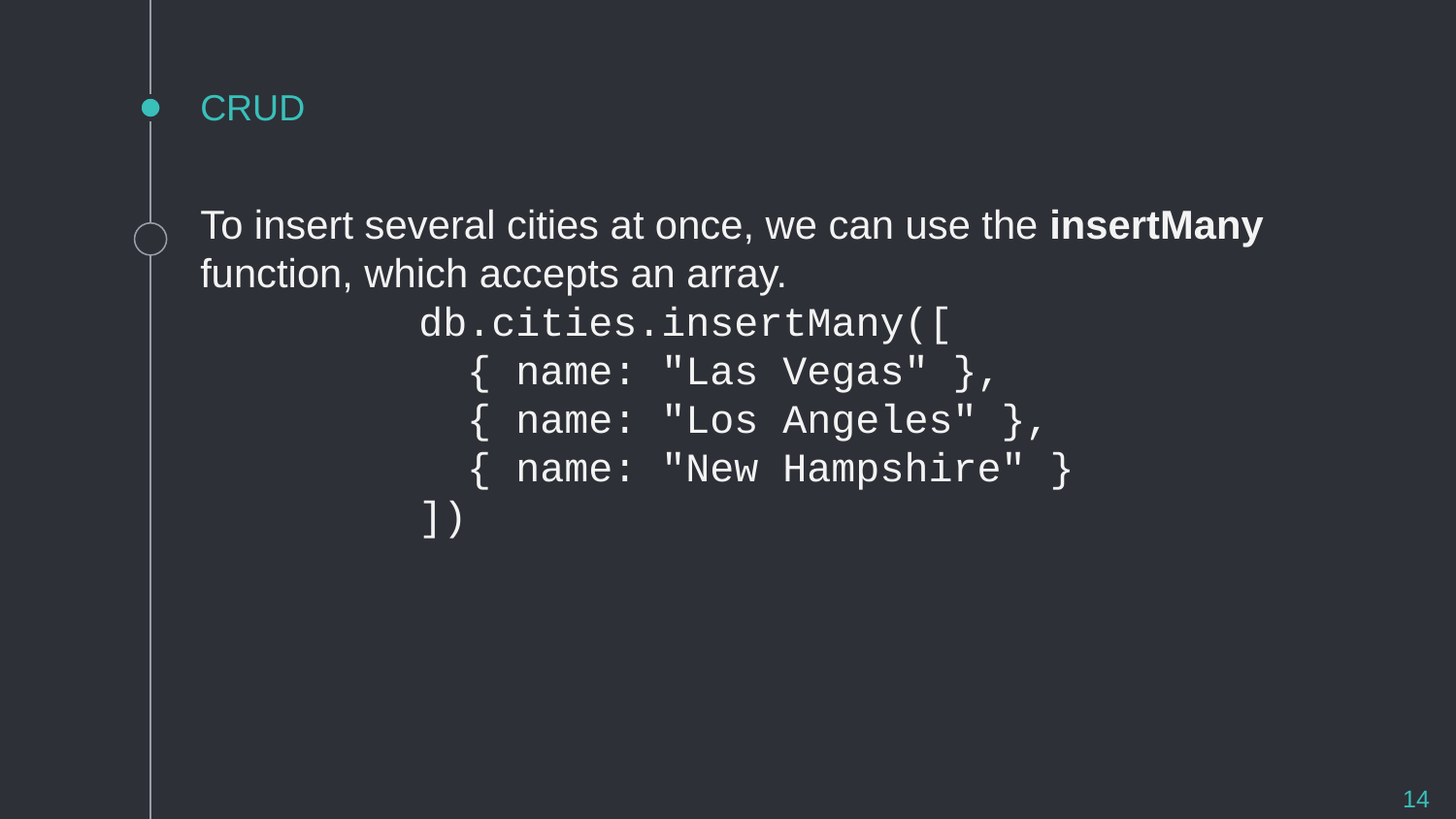

# CRUD
To insert several cities at once, we can use the insertMany function, which accepts an array.
db.cities.insertMany([
  { name: "Las Vegas" },
  { name: "Los Angeles" },
  { name: "New Hampshire" }
])
14